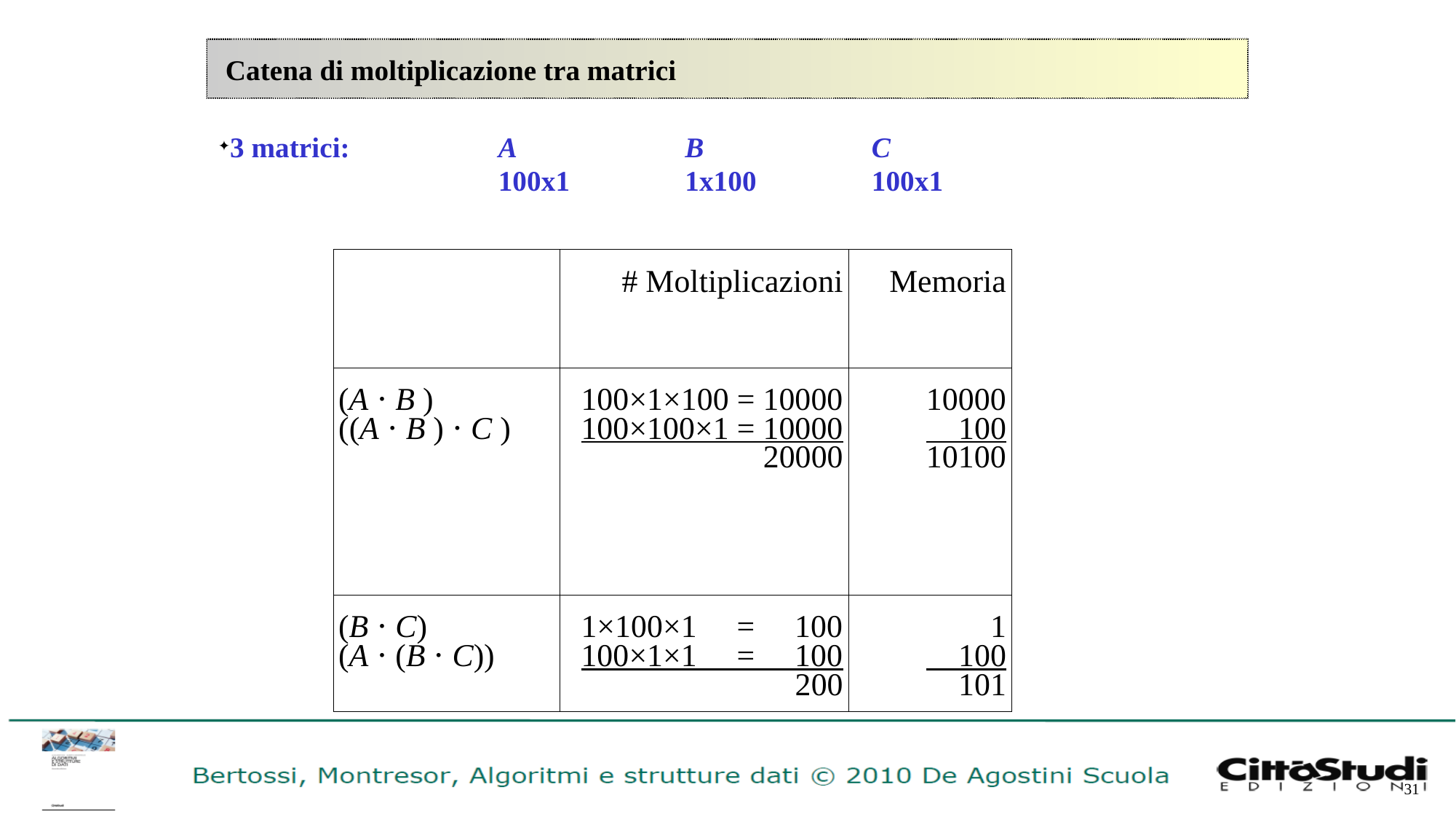

# Catena di moltiplicazione tra matrici
3 matrici:		A		B		C
			100x1		1x100		100x1
|  | # Moltiplicazioni | Memoria |
| --- | --- | --- |
| (A ⋅ B ) ((A ⋅ B ) ⋅ C ) | 100×1×100 = 10000 100×100×1 = 10000 20000 | 10000 100 10100 |
| (B ⋅ C) (A ⋅ (B ⋅ C)) | 1×100×1 = 100 100×1×1 = 100 200 | 1 100 101 |

31